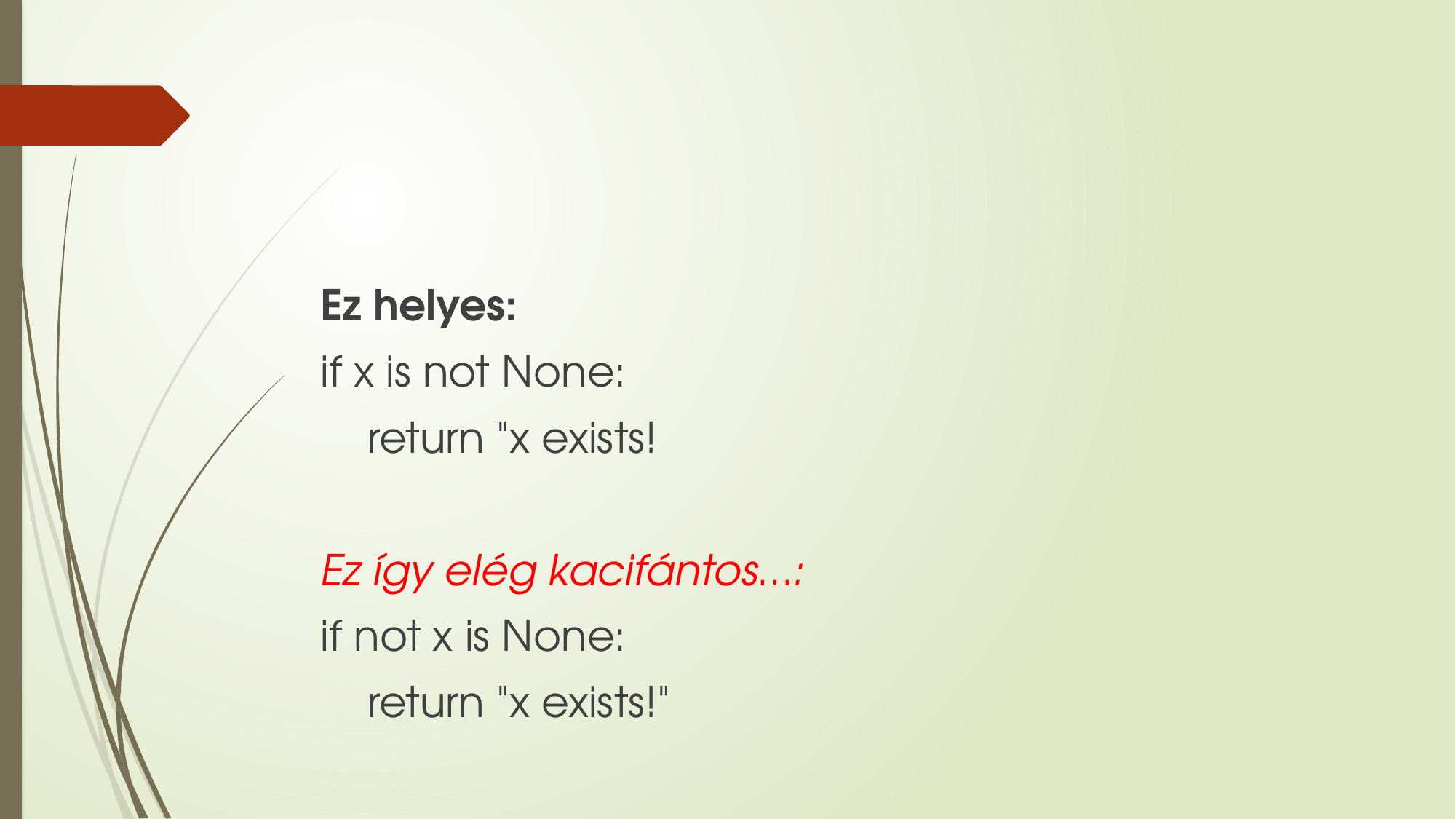

#
Ez helyes:
if x is not None:
    return "x exists!

Ez így elég kacifántos…:
if not x is None:
    return "x exists!"